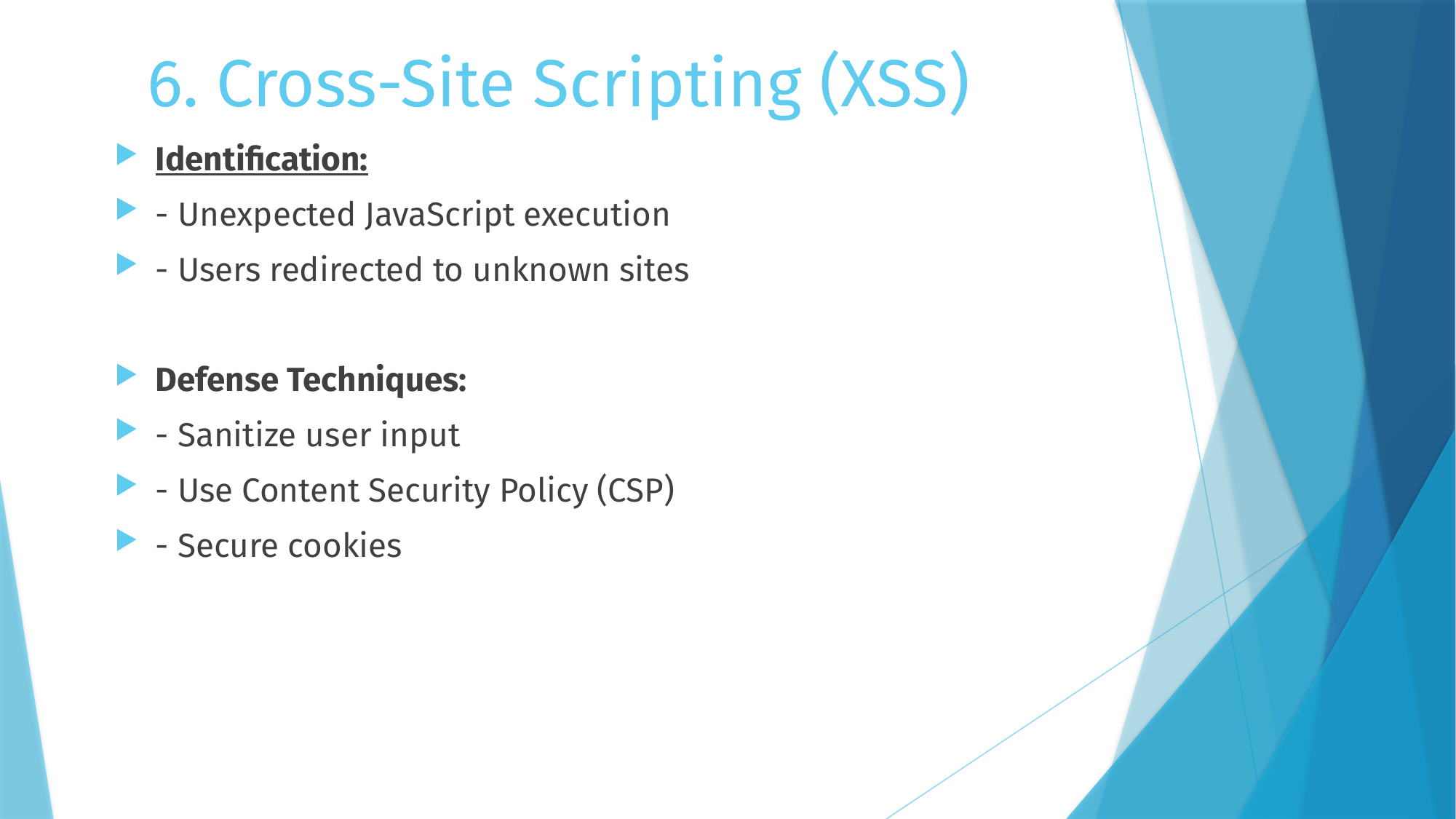

# 6. Cross-Site Scripting (XSS)
Identification:
- Unexpected JavaScript execution
- Users redirected to unknown sites

Defense Techniques:
- Sanitize user input
- Use Content Security Policy (CSP)
- Secure cookies